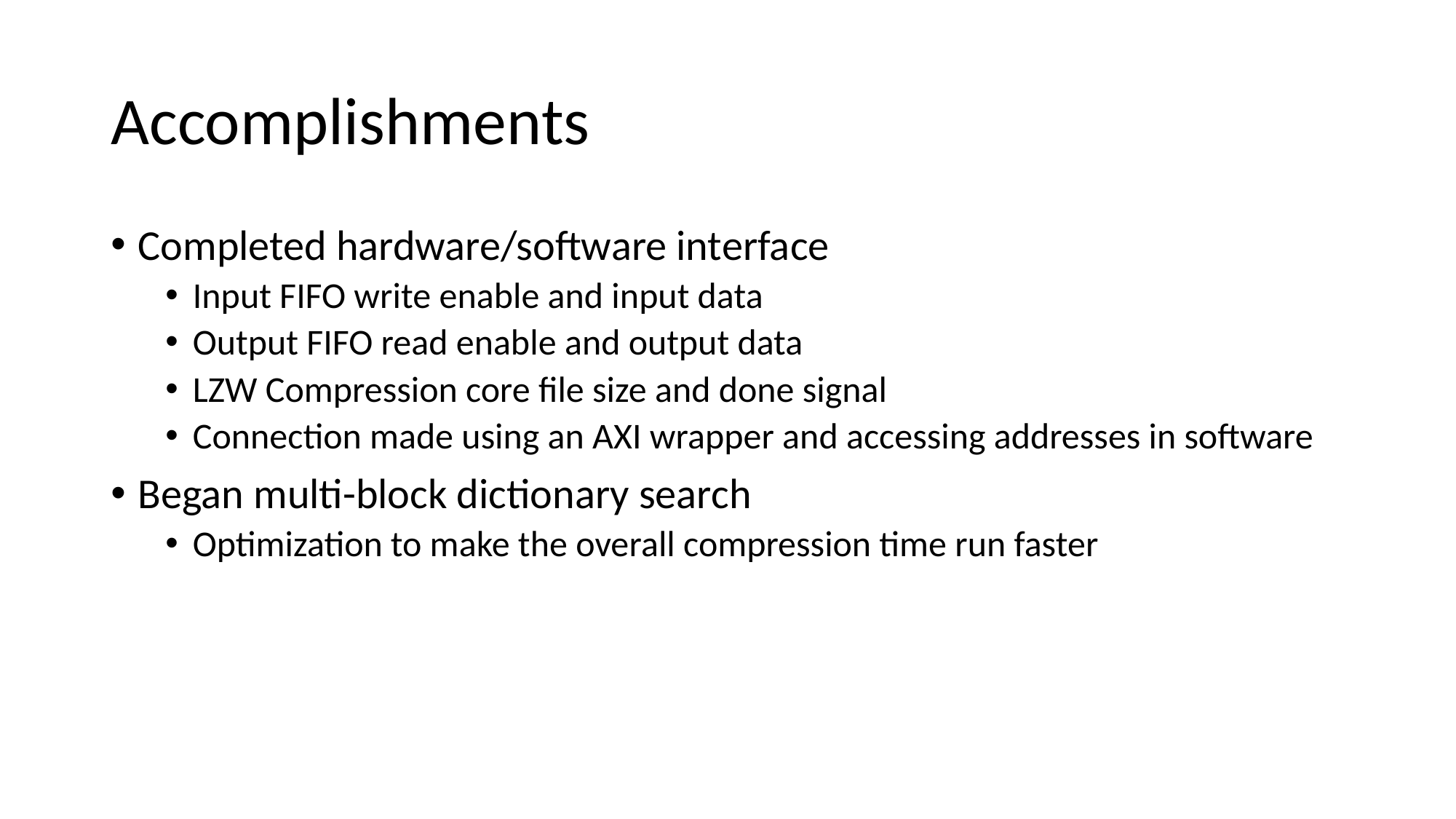

# Accomplishments
Completed hardware/software interface
Input FIFO write enable and input data
Output FIFO read enable and output data
LZW Compression core file size and done signal
Connection made using an AXI wrapper and accessing addresses in software
Began multi-block dictionary search
Optimization to make the overall compression time run faster